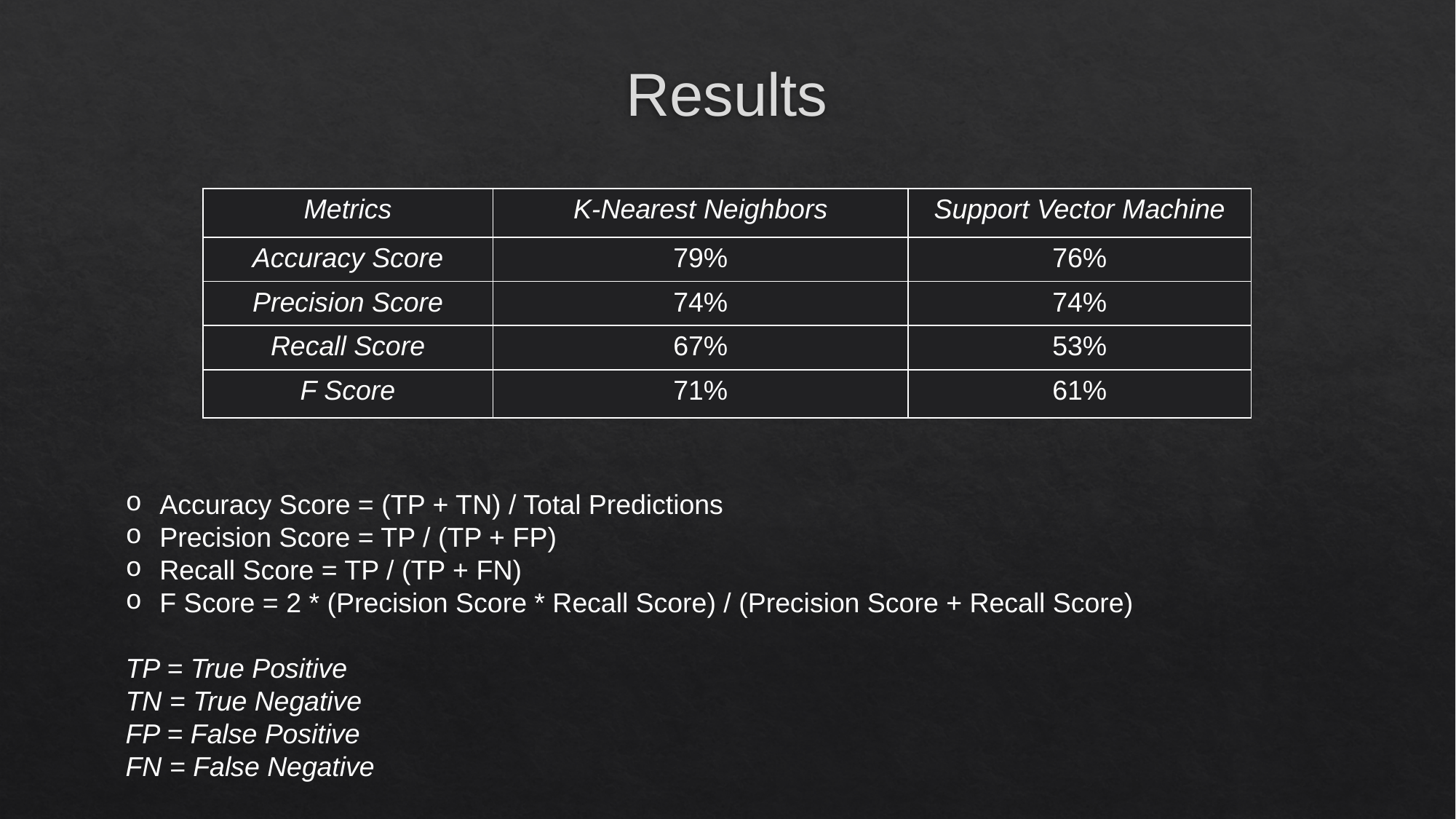

# Results
| Metrics | K-Nearest Neighbors | Support Vector Machine |
| --- | --- | --- |
| Accuracy Score | 79% | 76% |
| Precision Score | 74% | 74% |
| Recall Score | 67% | 53% |
| F Score | 71% | 61% |
Accuracy Score = (TP + TN) / Total Predictions
Precision Score = TP / (TP + FP)
Recall Score = TP / (TP + FN)
F Score = 2 * (Precision Score * Recall Score) / (Precision Score + Recall Score)

TP = True Positive
TN = True Negative
FP = False Positive
FN = False Negative